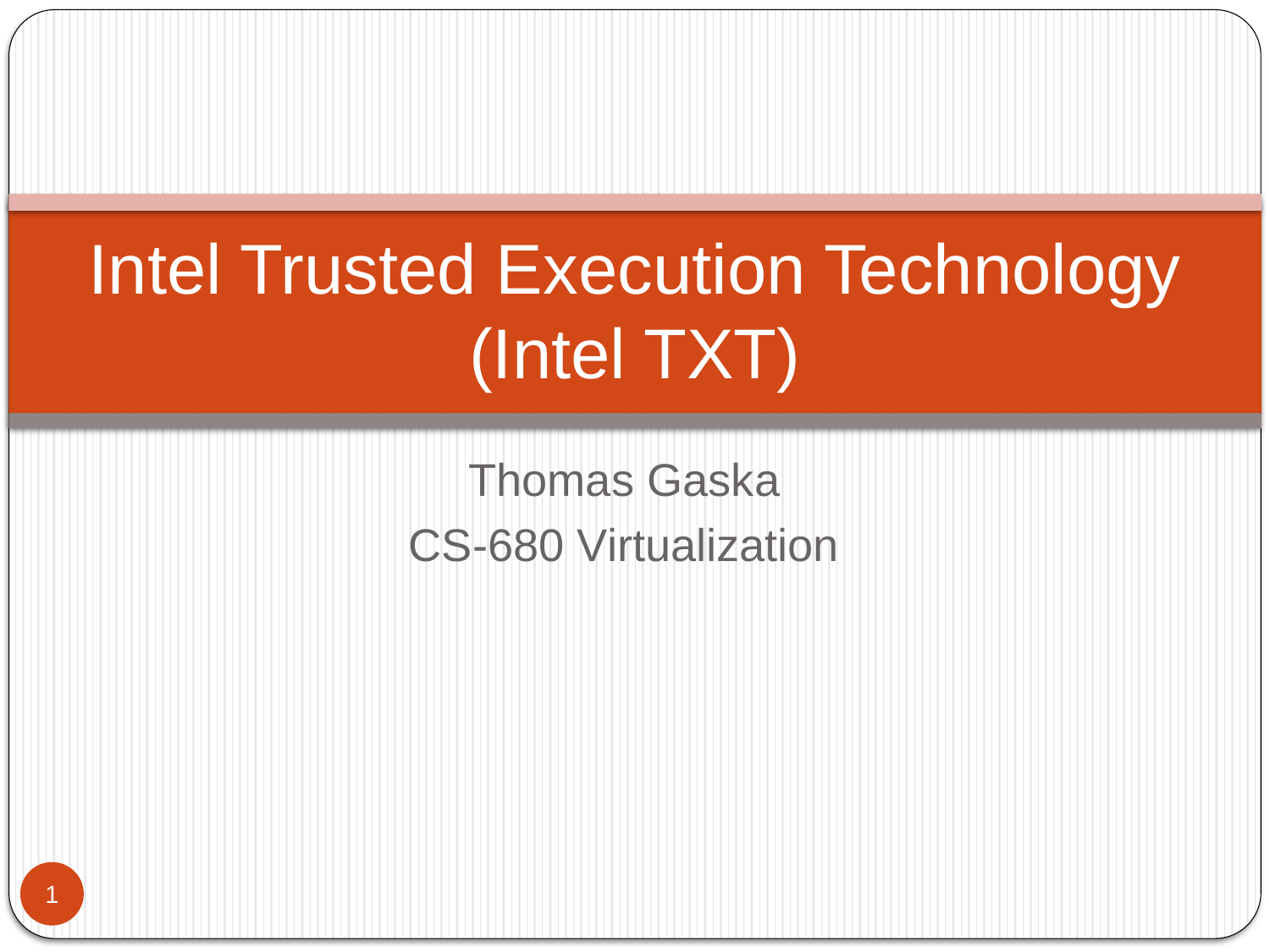

# Intel Trusted Execution Technology (Intel TXT)
Thomas Gaska
CS-680 Virtualization
1